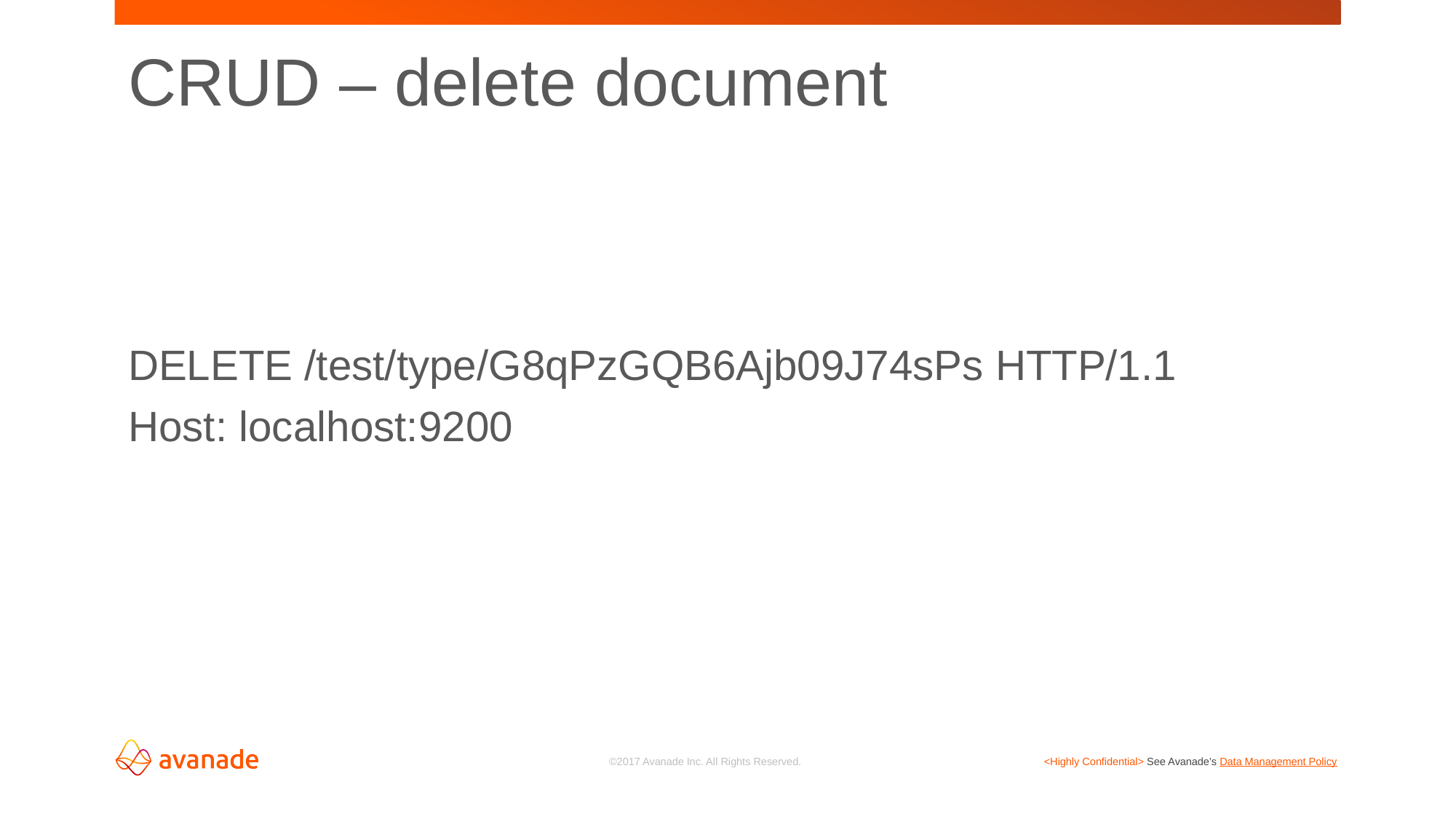

CRUD – delete document
DELETE /test/type/G8qPzGQB6Ajb09J74sPs HTTP/1.1
Host: localhost:9200